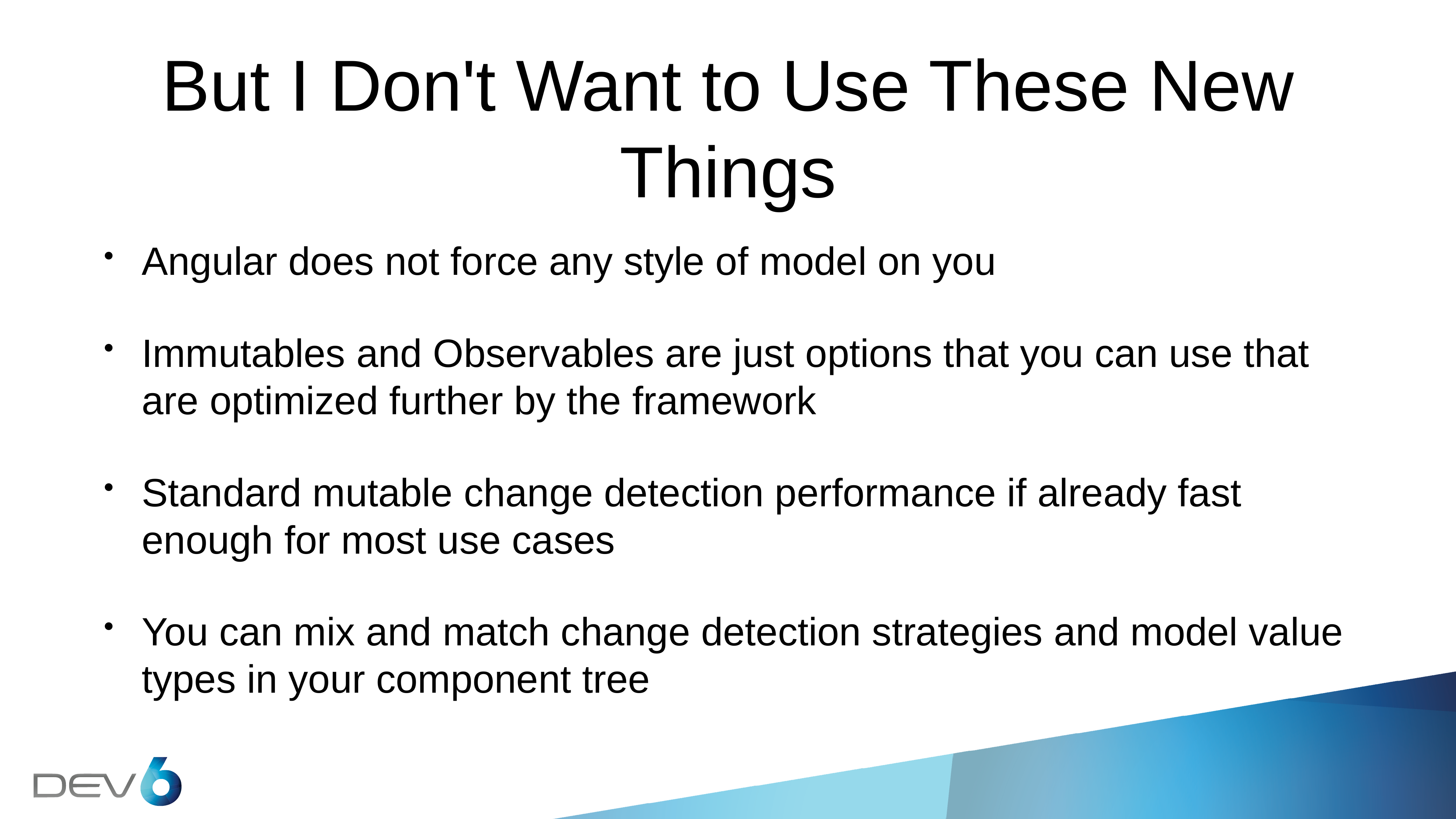

# But I Don't Want to Use These New Things
Angular does not force any style of model on you
Immutables and Observables are just options that you can use that are optimized further by the framework
Standard mutable change detection performance if already fast enough for most use cases
You can mix and match change detection strategies and model value types in your component tree